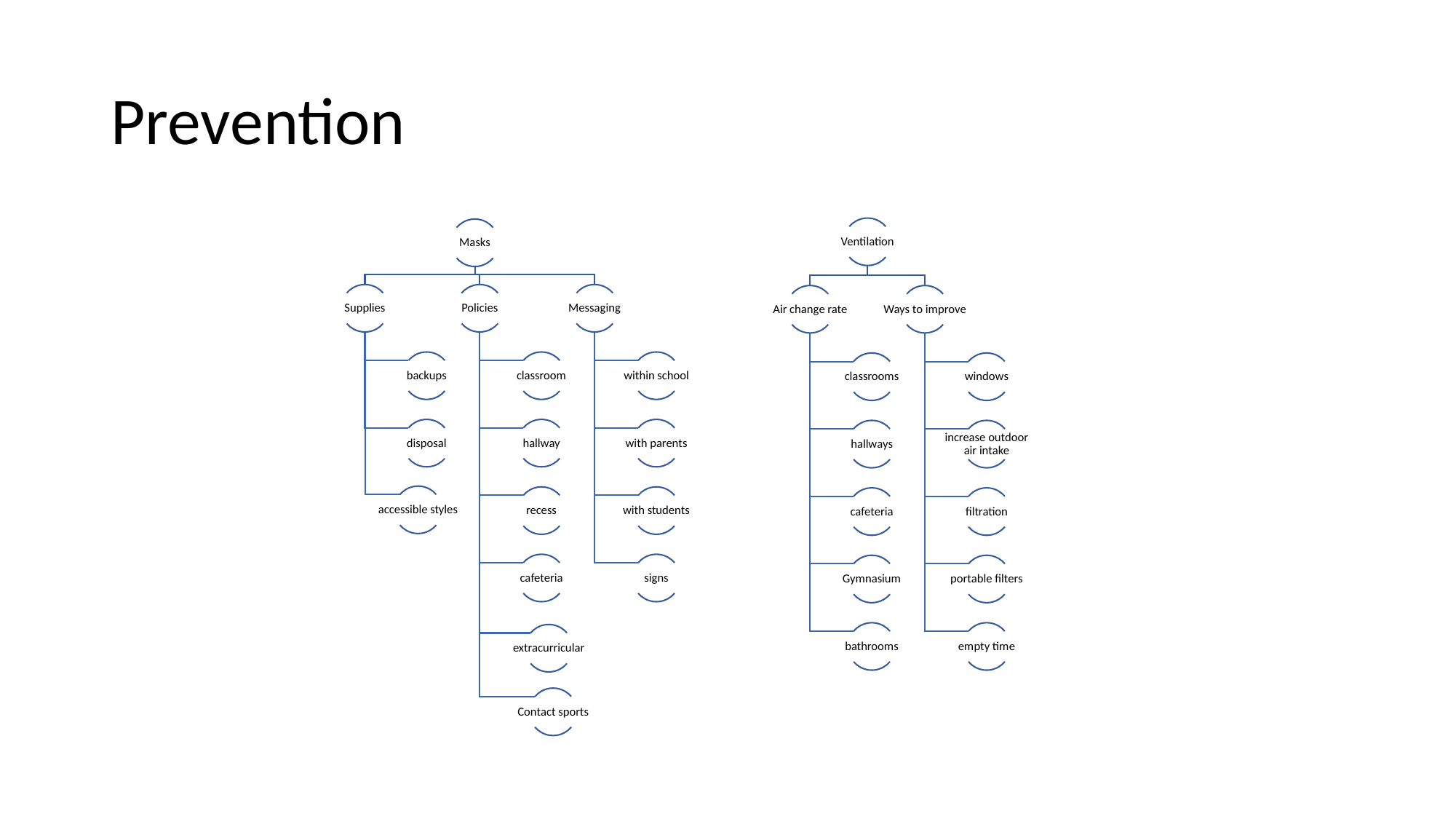

# Prevention
Masks
Supplies
backups
disposal
accessible styles
Policies
classroom
hallway
recess
cafeteria
extracurricular
Contact sports
Messaging
within school
with parents
with students
signs
Ventilation
Air change rate
classrooms
hallways
cafeteria
Gymnasium
bathrooms
Ways to improve
windows
increase outdoor air intake
filtration
portable filters
empty time